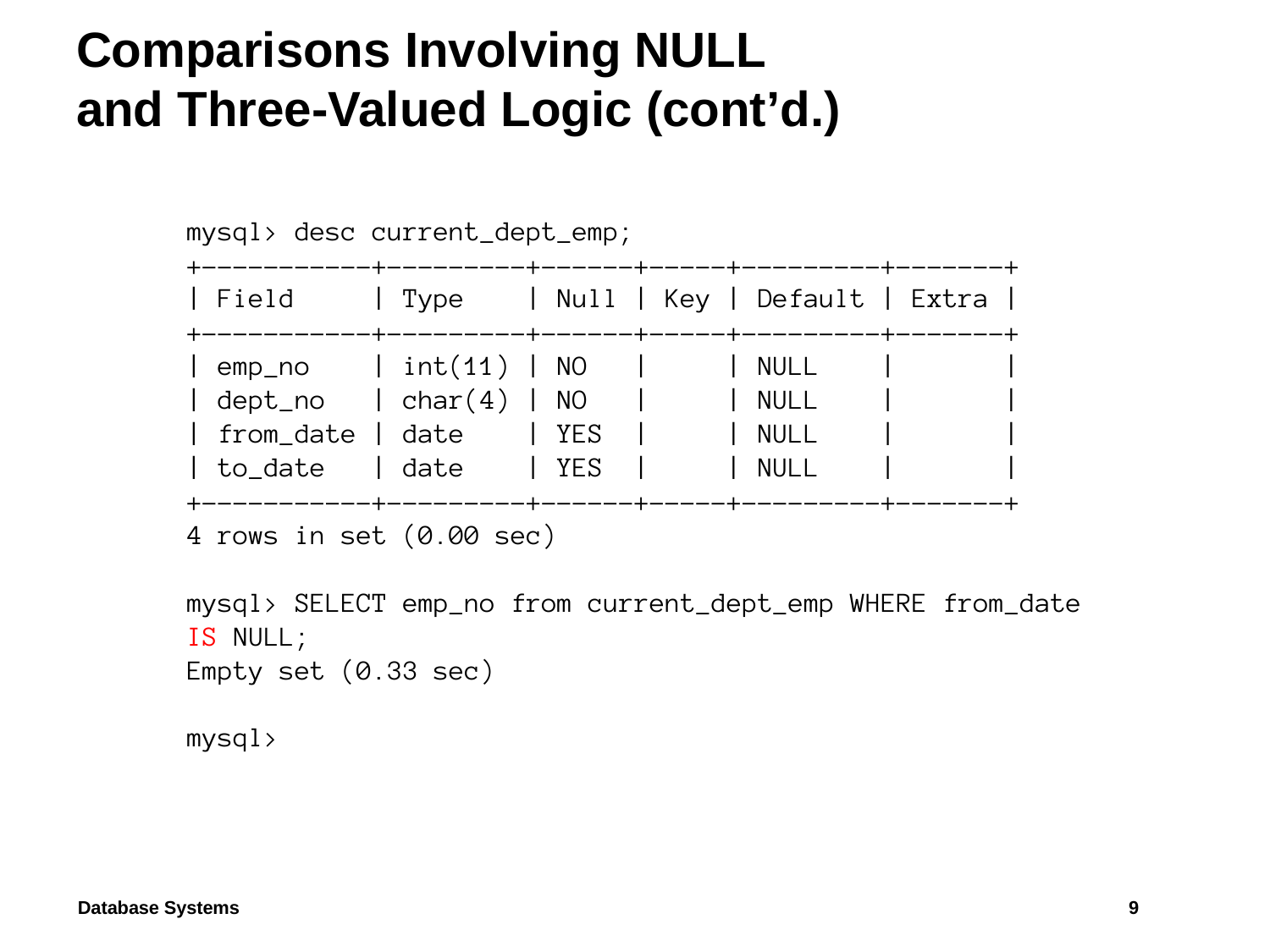

# Comparisons Involving NULL and Three-Valued Logic (cont’d.)
mysql> desc current_dept_emp;
+-----------+---------+------+-----+---------+-------+
| Field     | Type    | Null | Key | Default | Extra |
+-----------+---------+------+-----+---------+-------+
| emp_no    | int(11) | NO   |     | NULL    |       |
| dept_no   | char(4) | NO   |     | NULL    |       |
| from_date | date    | YES  |     | NULL    |       |
| to_date   | date    | YES  |     | NULL    |       |
+-----------+---------+------+-----+---------+-------+
4 rows in set (0.00 sec)

mysql> SELECT emp_no from current_dept_emp WHERE from_date IS NULL;
Empty set (0.33 sec)

mysql>